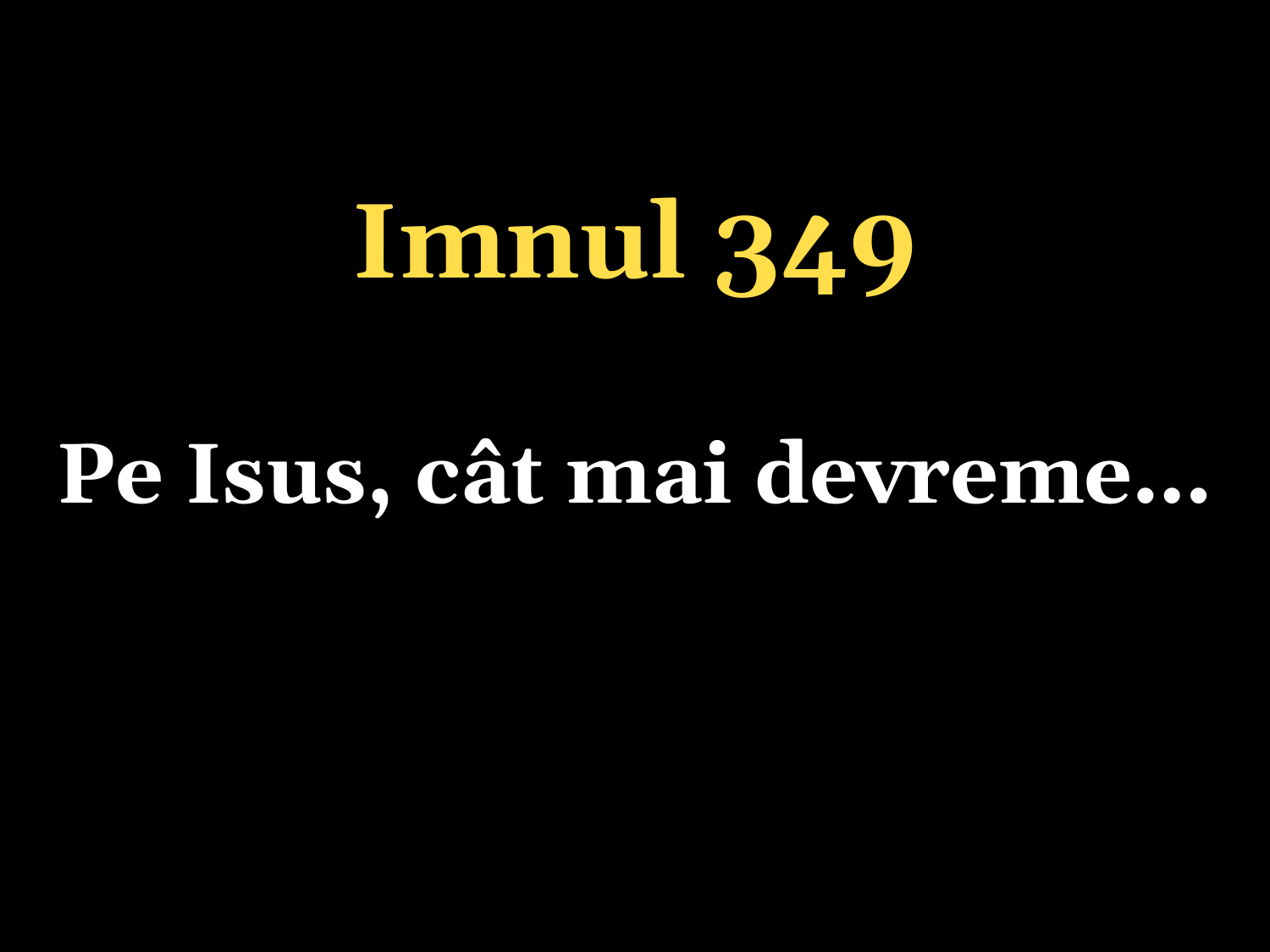

Imnul 349

Pe Isus, cât mai devreme…
131/920